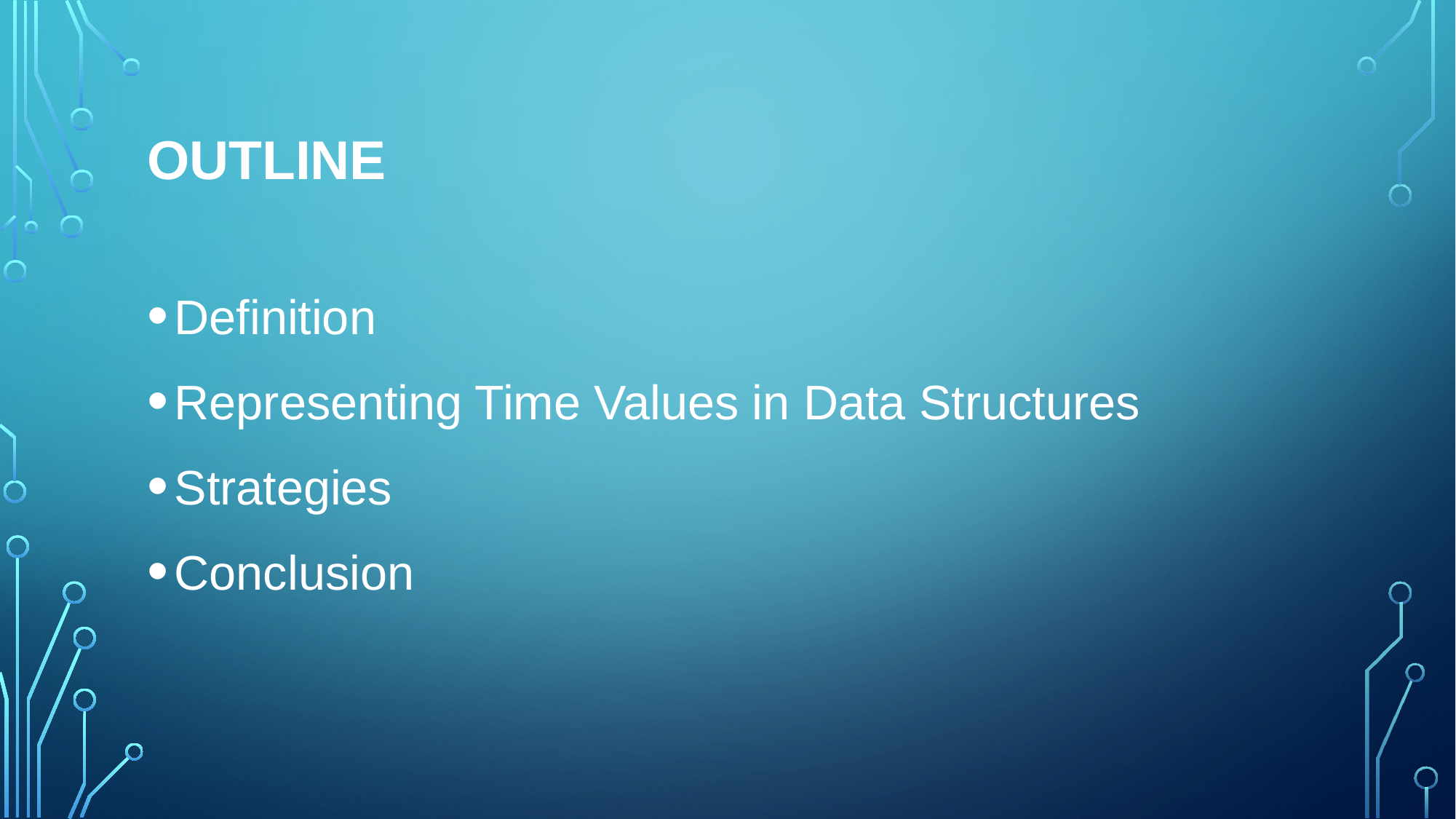

# outline
Definition
Representing Time Values in Data Structures
Strategies
Conclusion